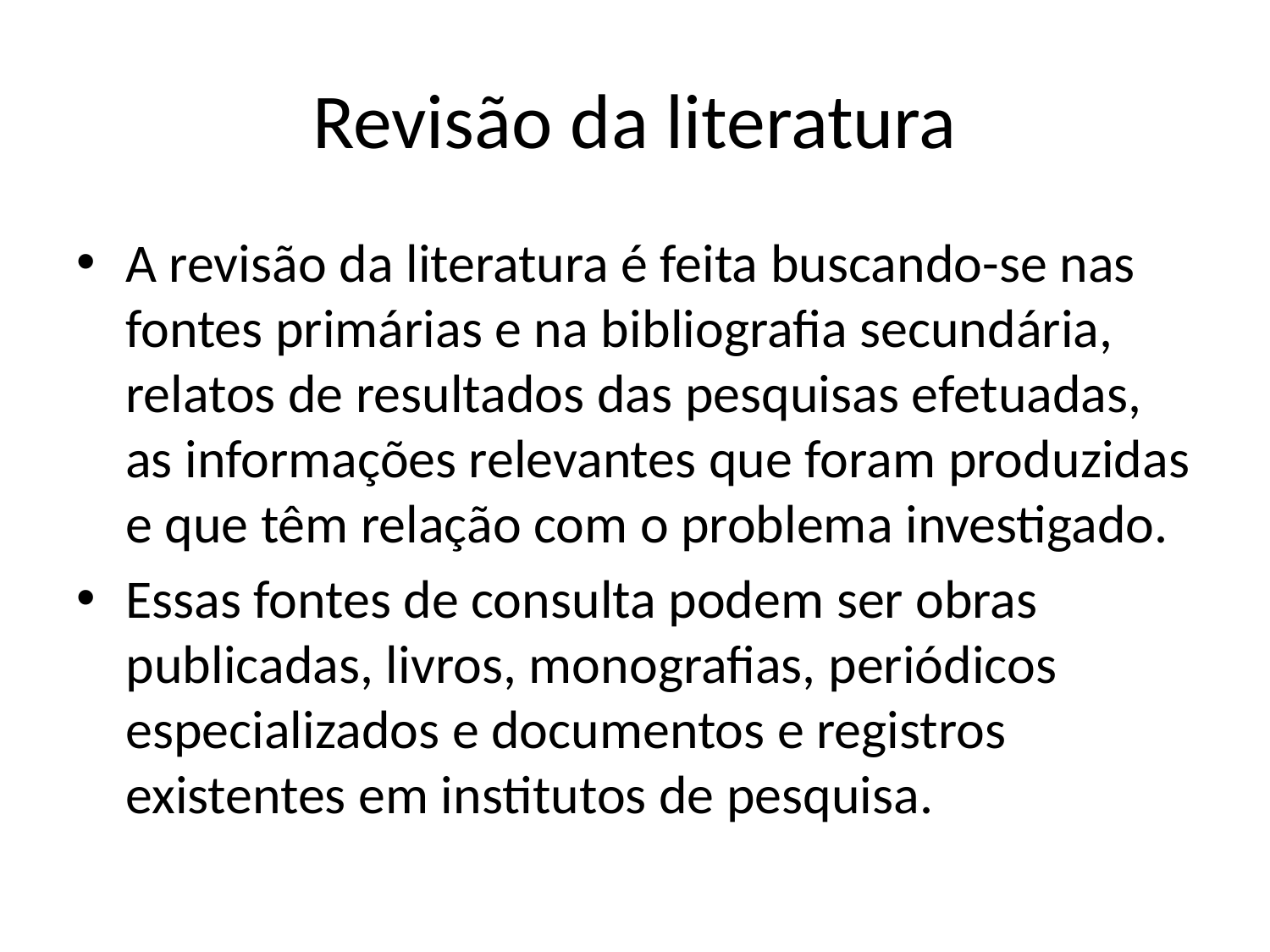

# Revisão da literatura
A revisão da literatura é feita buscando-se nas fontes primárias e na bibliografia secundária, relatos de resultados das pesquisas efetuadas, as informações relevantes que foram produzidas e que têm relação com o problema investigado.
Essas fontes de consulta podem ser obras publicadas, livros, monografias, periódicos especializados e documentos e registros existentes em institutos de pesquisa.